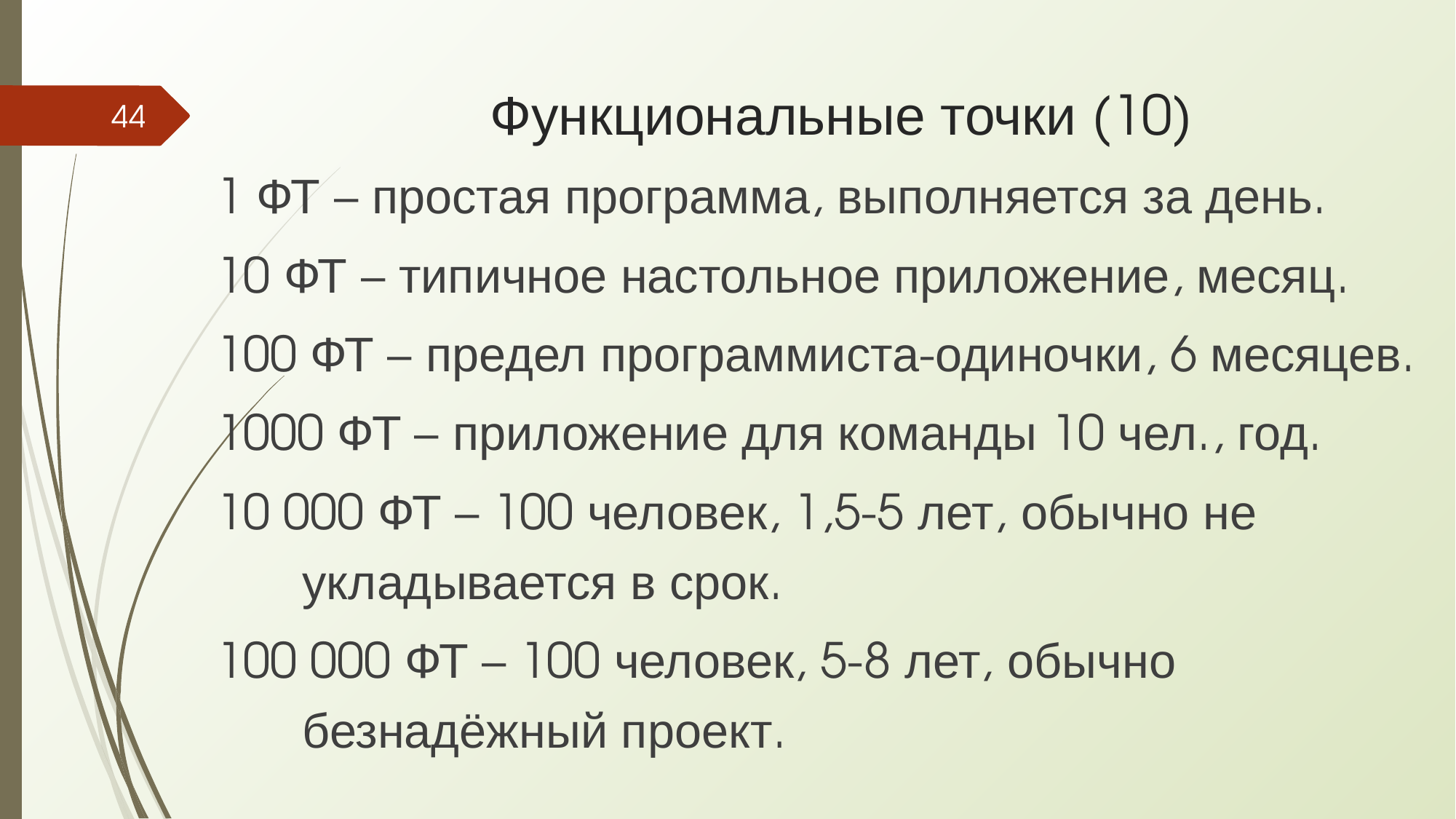

# Функциональные точки (10)
44
1 ФТ – простая программа, выполняется за день.
10 ФТ – типичное настольное приложение, месяц.
100 ФТ – предел программиста-одиночки, 6 месяцев.
1000 ФТ – приложение для команды 10 чел., год.
10 000 ФТ – 100 человек, 1,5-5 лет, обычно не укладывается в срок.
100 000 ФТ – 100 человек, 5-8 лет, обычно безнадёжный проект.